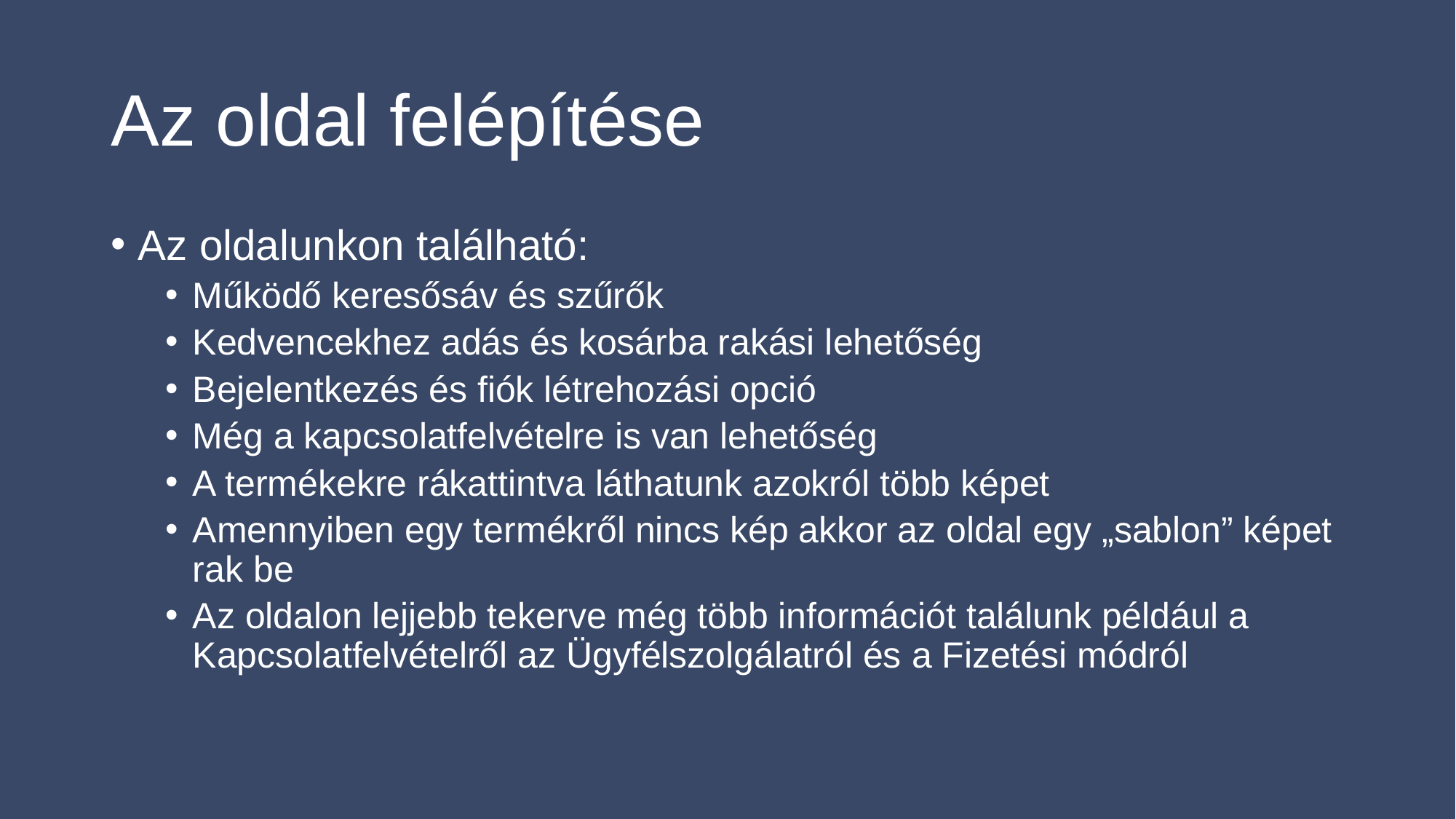

# Az oldal felépítése
Az oldalunkon található:
Működő keresősáv és szűrők
Kedvencekhez adás és kosárba rakási lehetőség
Bejelentkezés és fiók létrehozási opció
Még a kapcsolatfelvételre is van lehetőség
A termékekre rákattintva láthatunk azokról több képet
Amennyiben egy termékről nincs kép akkor az oldal egy „sablon” képet rak be
Az oldalon lejjebb tekerve még több információt találunk például a Kapcsolatfelvételről az Ügyfélszolgálatról és a Fizetési módról